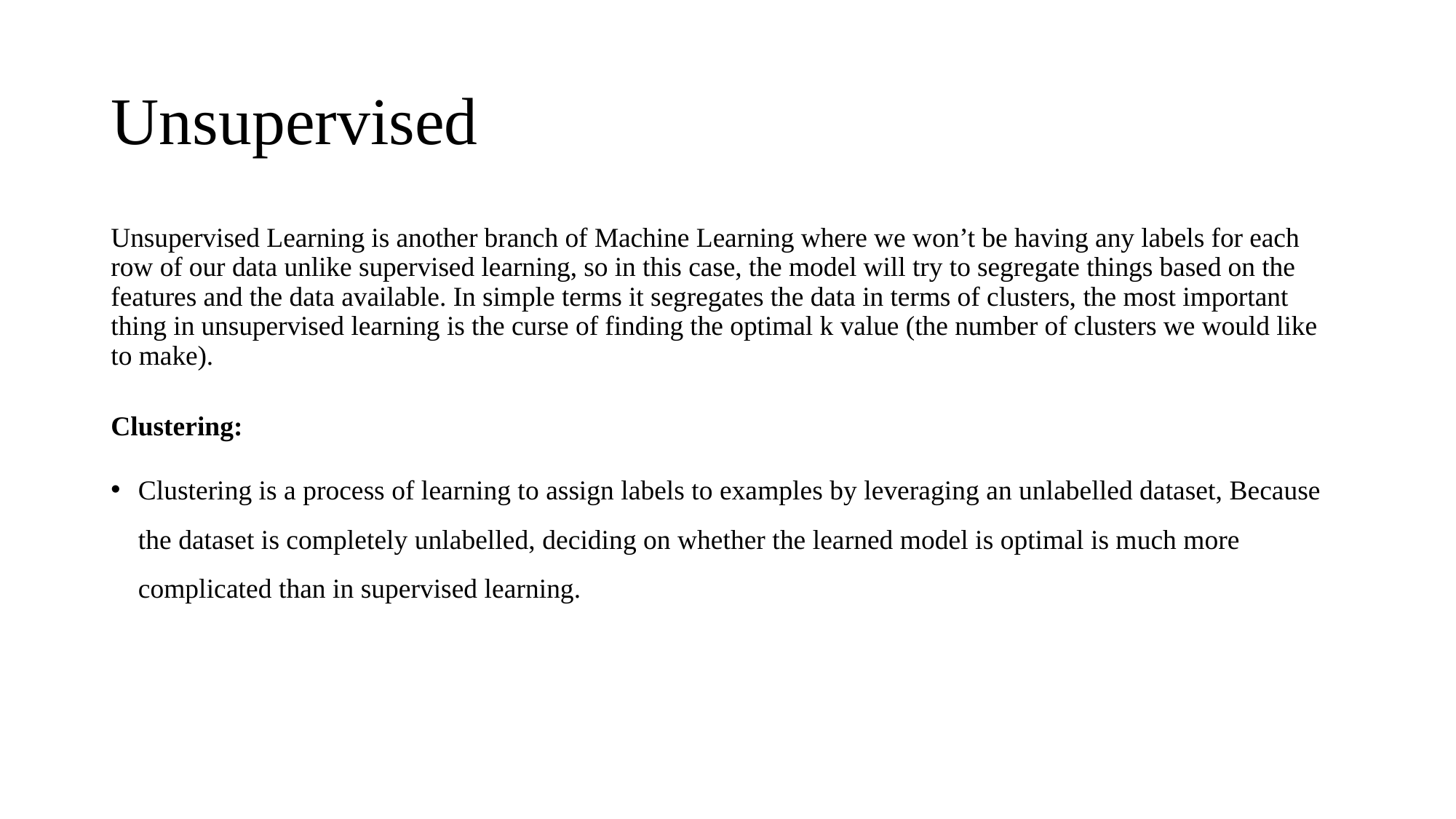

# Unsupervised
Unsupervised Learning is another branch of Machine Learning where we won’t be having any labels for each row of our data unlike supervised learning, so in this case, the model will try to segregate things based on the features and the data available. In simple terms it segregates the data in terms of clusters, the most important thing in unsupervised learning is the curse of finding the optimal k value (the number of clusters we would like to make).
Clustering:
Clustering is a process of learning to assign labels to examples by leveraging an unlabelled dataset, Because the dataset is completely unlabelled, deciding on whether the learned model is optimal is much more complicated than in supervised learning.